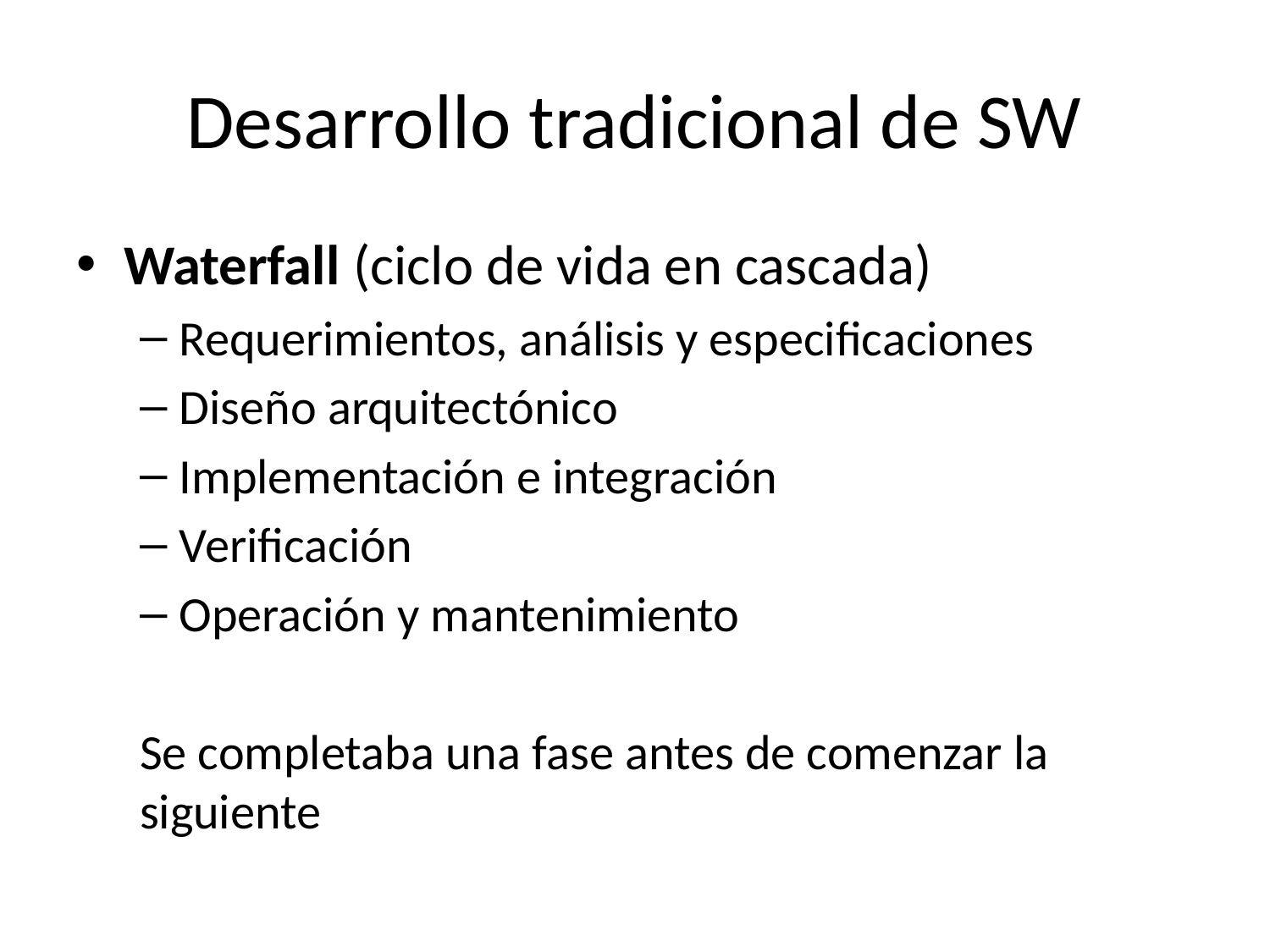

# Desarrollo tradicional de SW
Waterfall (ciclo de vida en cascada)
Requerimientos, análisis y especificaciones
Diseño arquitectónico
Implementación e integración
Verificación
Operación y mantenimiento

Se completaba una fase antes de comenzar la siguiente